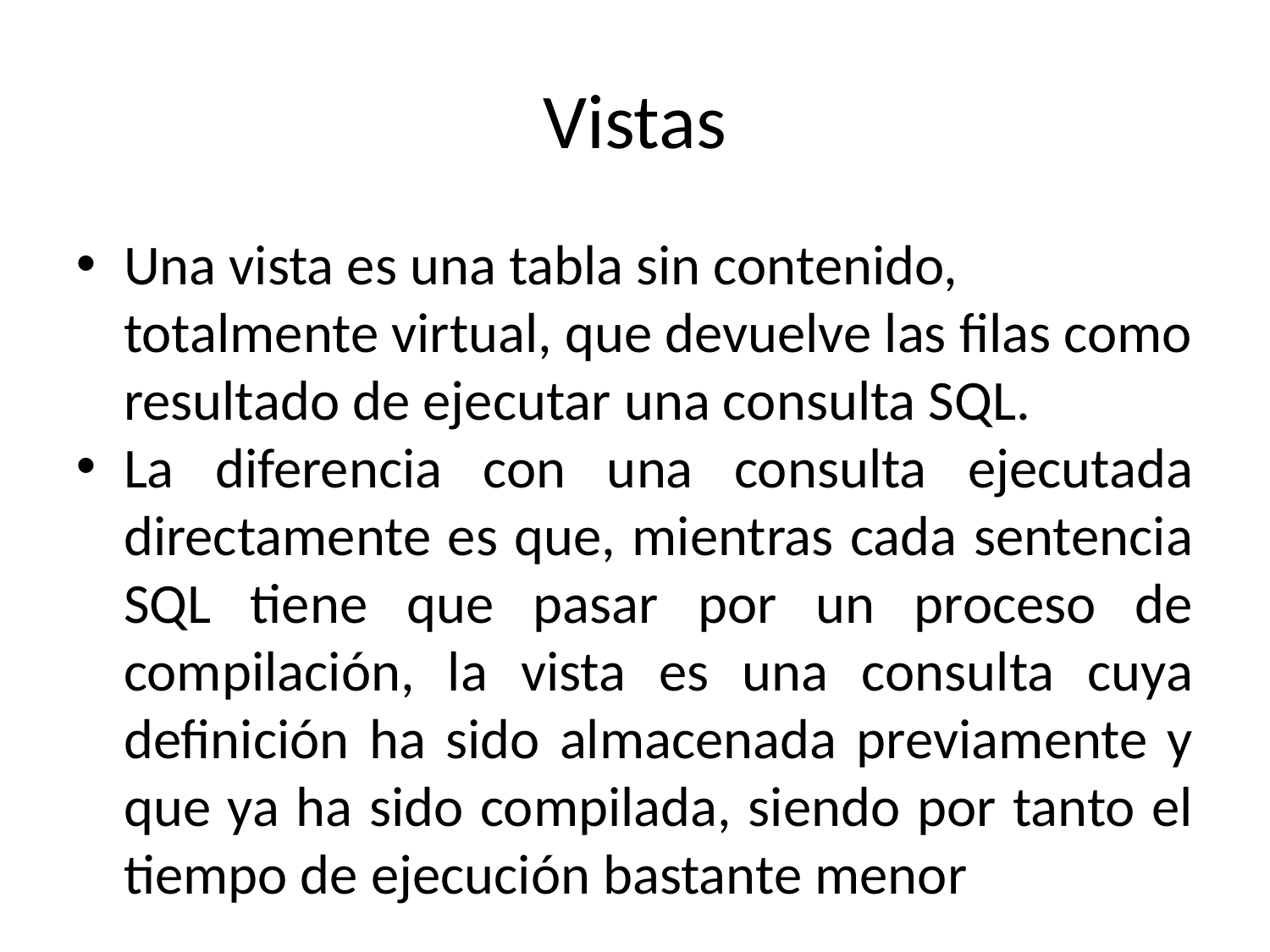

Vistas
Una vista es una tabla sin contenido, totalmente virtual, que devuelve las filas como resultado de ejecutar una consulta SQL.
La diferencia con una consulta ejecutada directamente es que, mientras cada sentencia SQL tiene que pasar por un proceso de compilación, la vista es una consulta cuya definición ha sido almacenada previamente y que ya ha sido compilada, siendo por tanto el tiempo de ejecución bastante menor